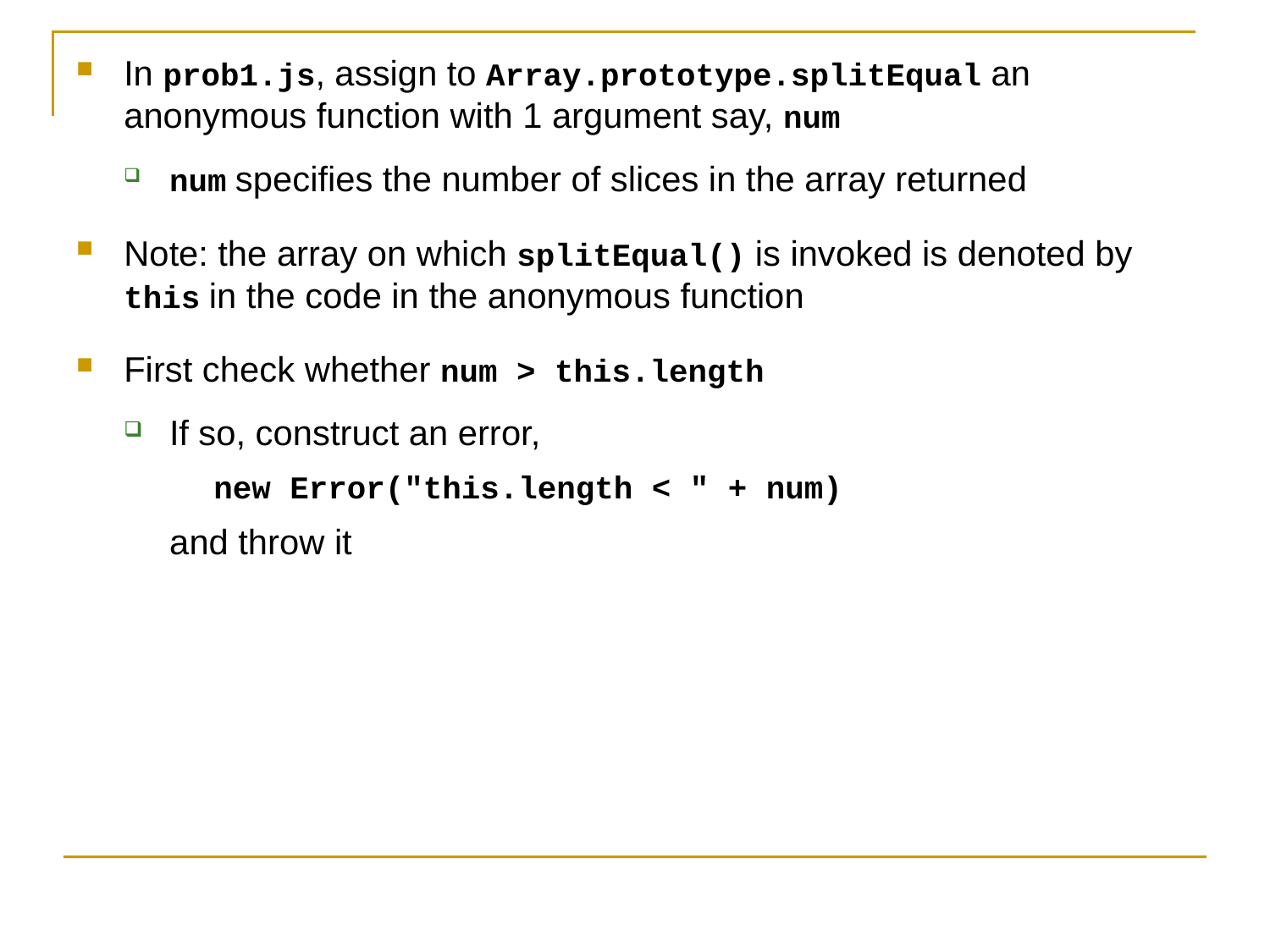

In prob1.js, assign to Array.prototype.splitEqual an anonymous function with 1 argument say, num
num specifies the number of slices in the array returned
Note: the array on which splitEqual() is invoked is denoted by this in the code in the anonymous function
First check whether num > this.length
If so, construct an error,
new Error("this.length < " + num)
and throw it